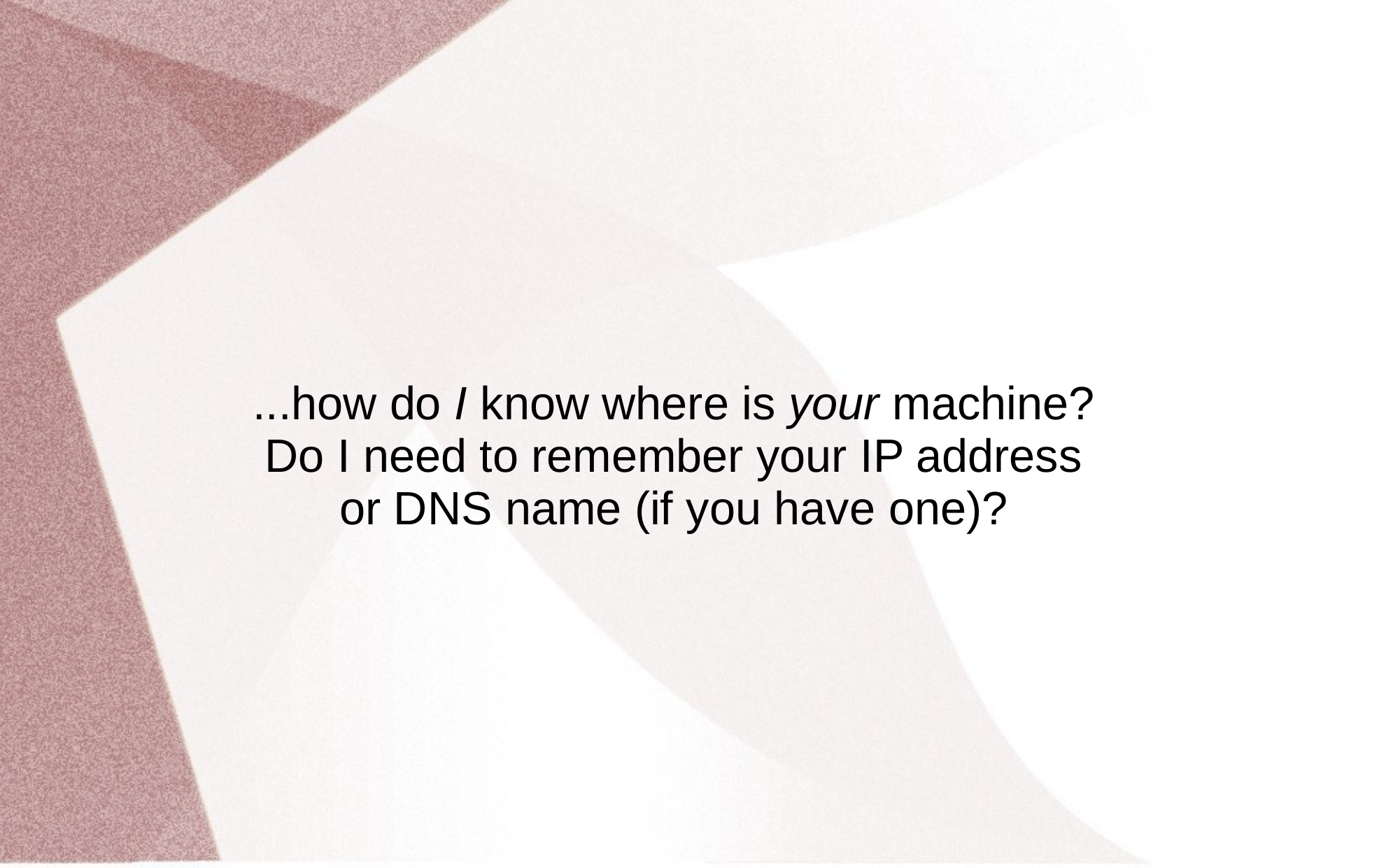

# ...how do I know where is your machine?  Do I need to remember your IP address  or DNS name (if you have one)?